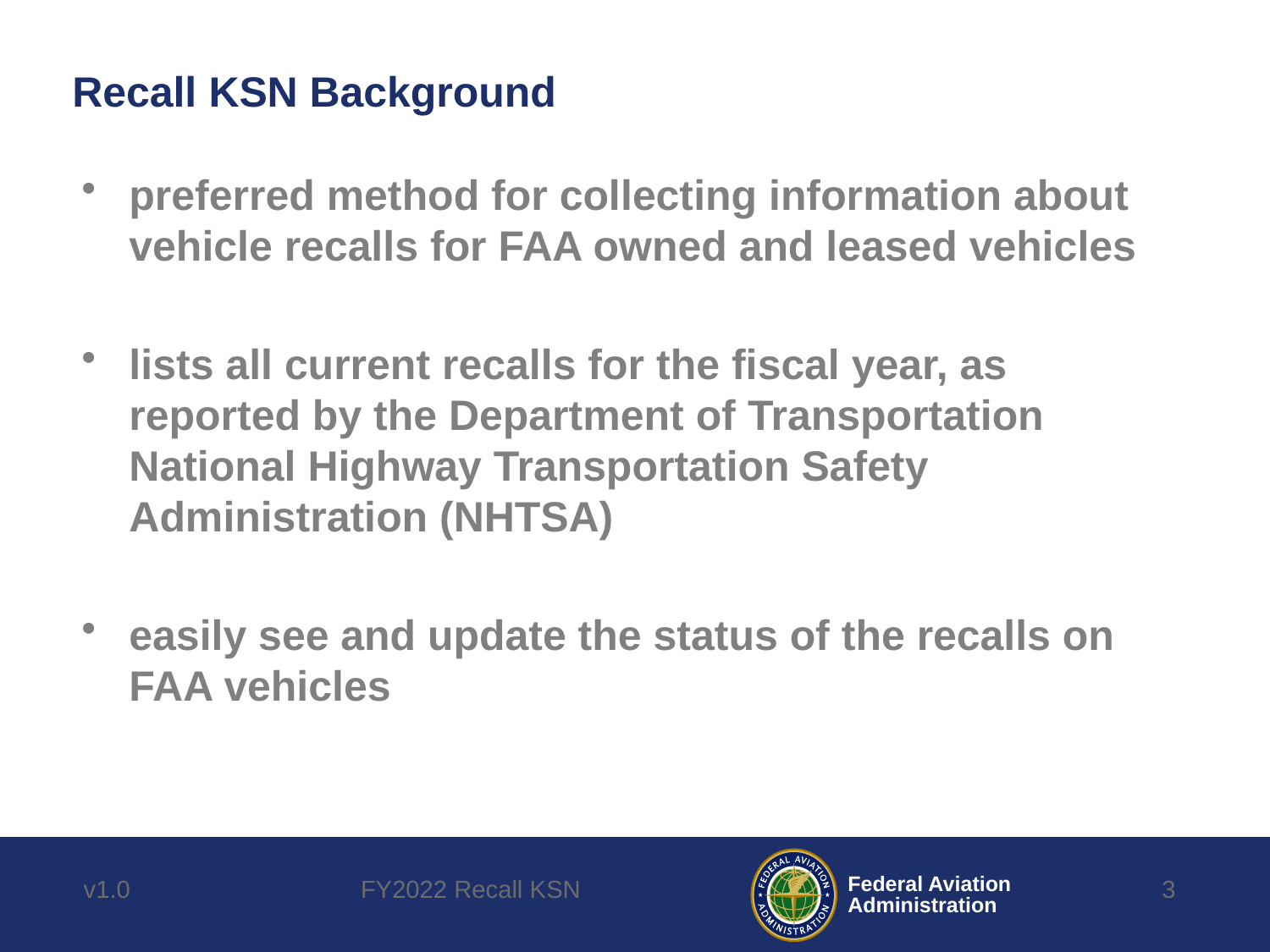

# Recall KSN Background
preferred method for collecting information about vehicle recalls for FAA owned and leased vehicles

lists all current recalls for the fiscal year, as reported by the Department of Transportation National Highway Transportation Safety Administration (NHTSA)

easily see and update the status of the recalls on FAA vehicles
v1.0
FY2022 Recall KSN
3